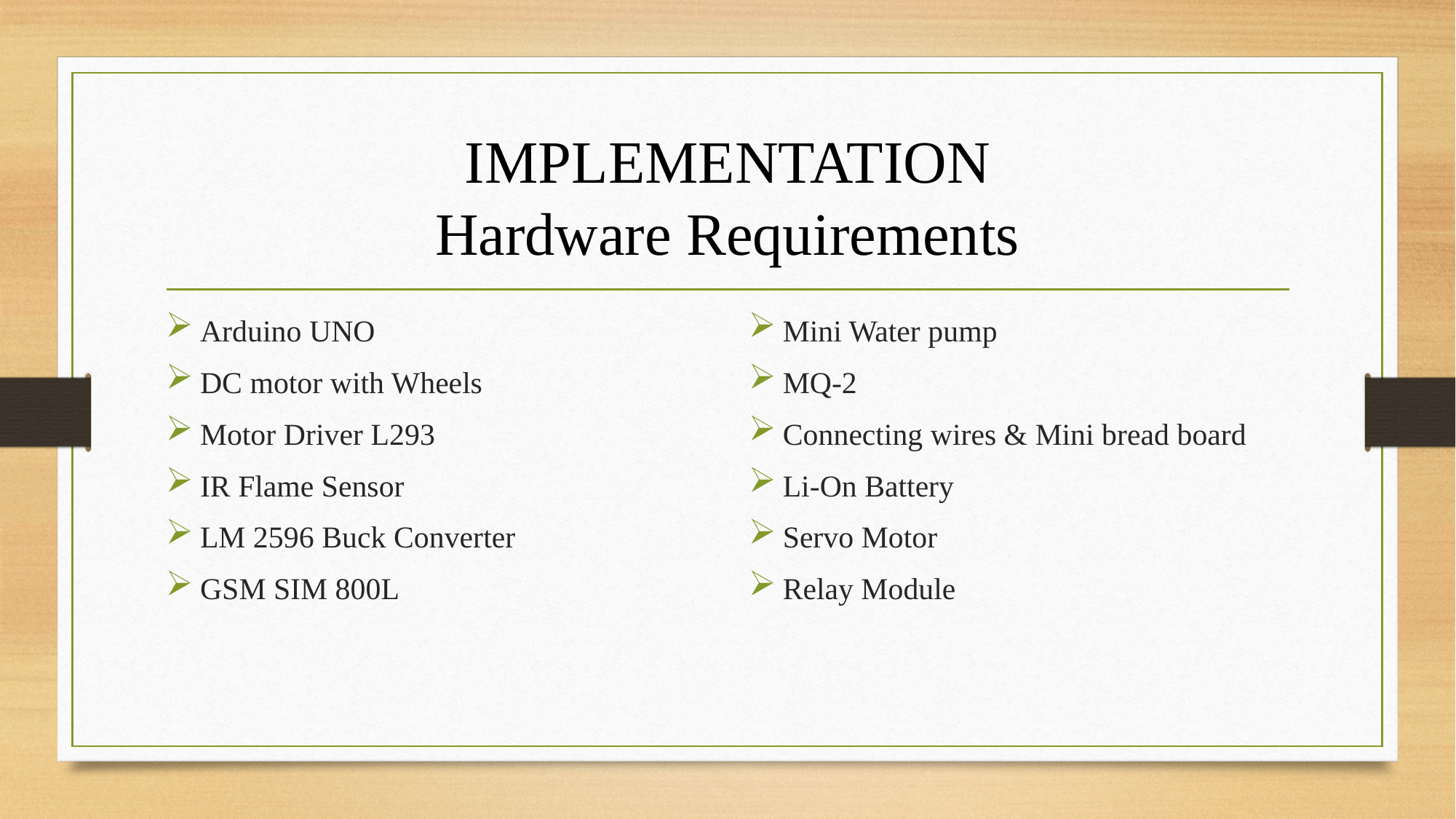

# IMPLEMENTATION Hardware Requirements
Arduino UNO
DC motor with Wheels
Motor Driver L293
IR Flame Sensor
LM 2596 Buck Converter
GSM SIM 800L

Mini Water pump
MQ-2
Connecting wires & Mini bread board
Li-On Battery
Servo Motor
Relay Module